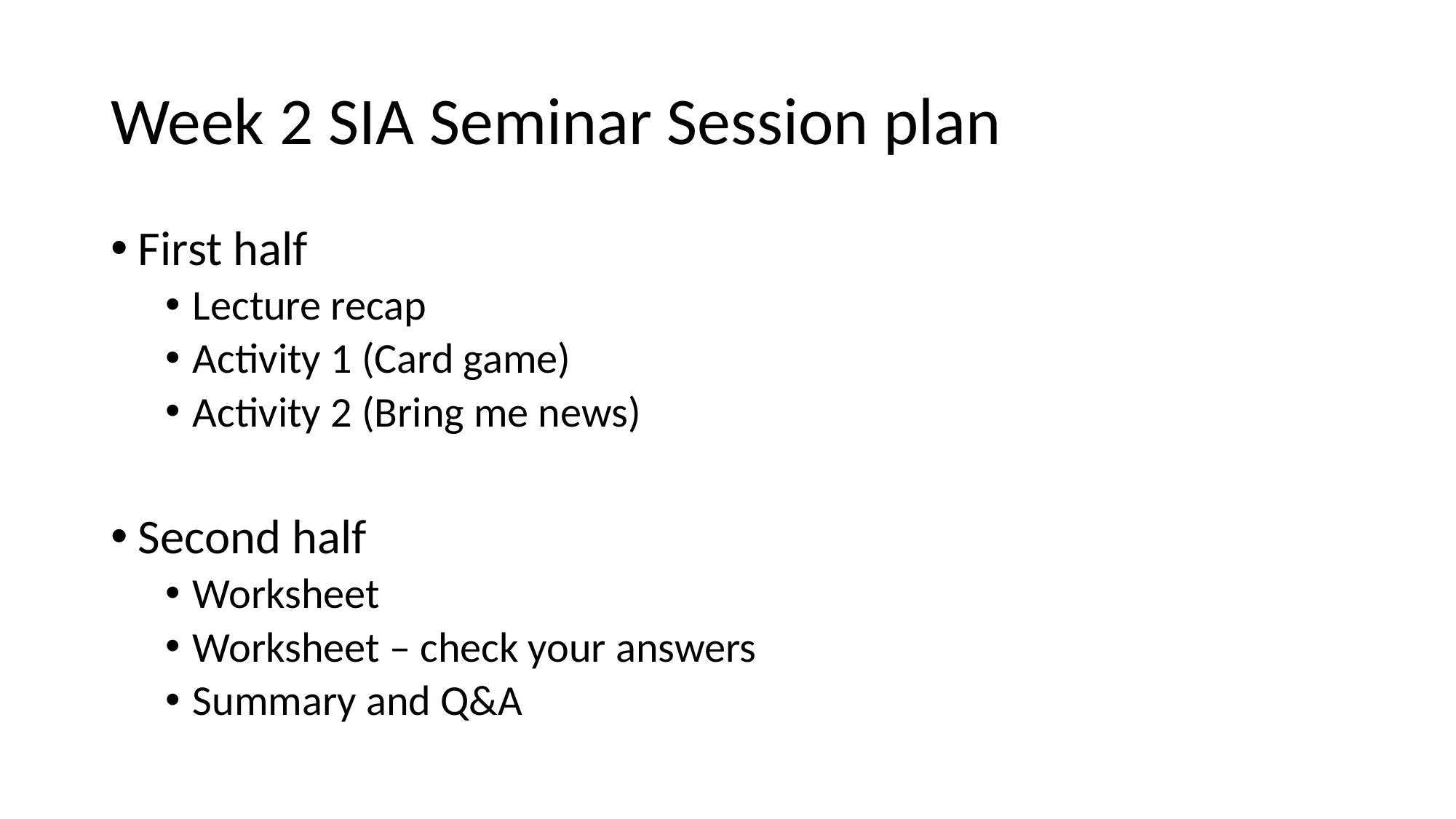

# Week 2 SIA Seminar Session plan
First half
Lecture recap
Activity 1 (Card game)
Activity 2 (Bring me news)

Second half
Worksheet
Worksheet – check your answers
Summary and Q&A